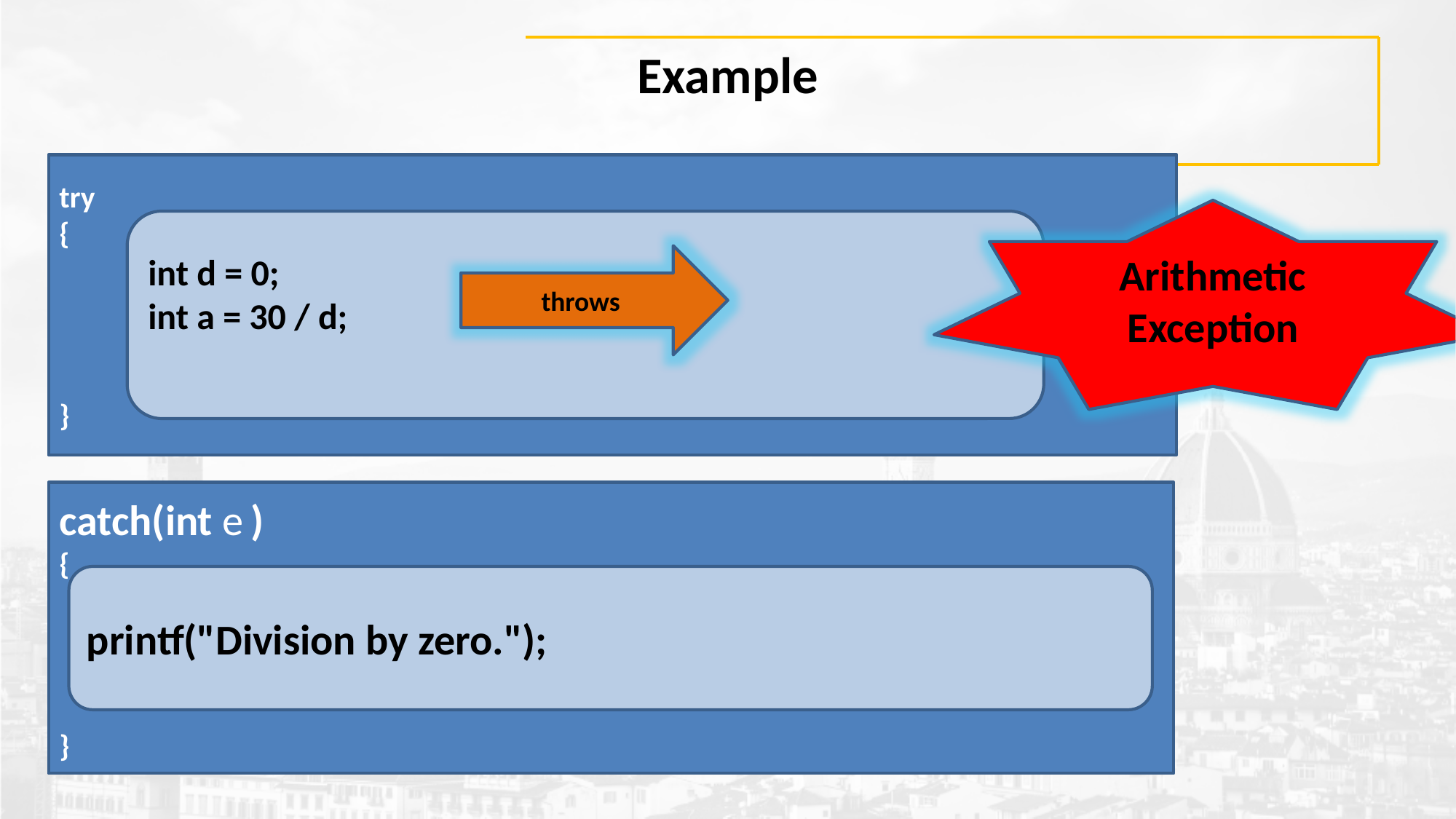

# Example
try
{

}
Arithmetic Exception
int d = 0;
int a = 30 / d;

throws
catch(int e )
{

}
printf("Division by zero.");